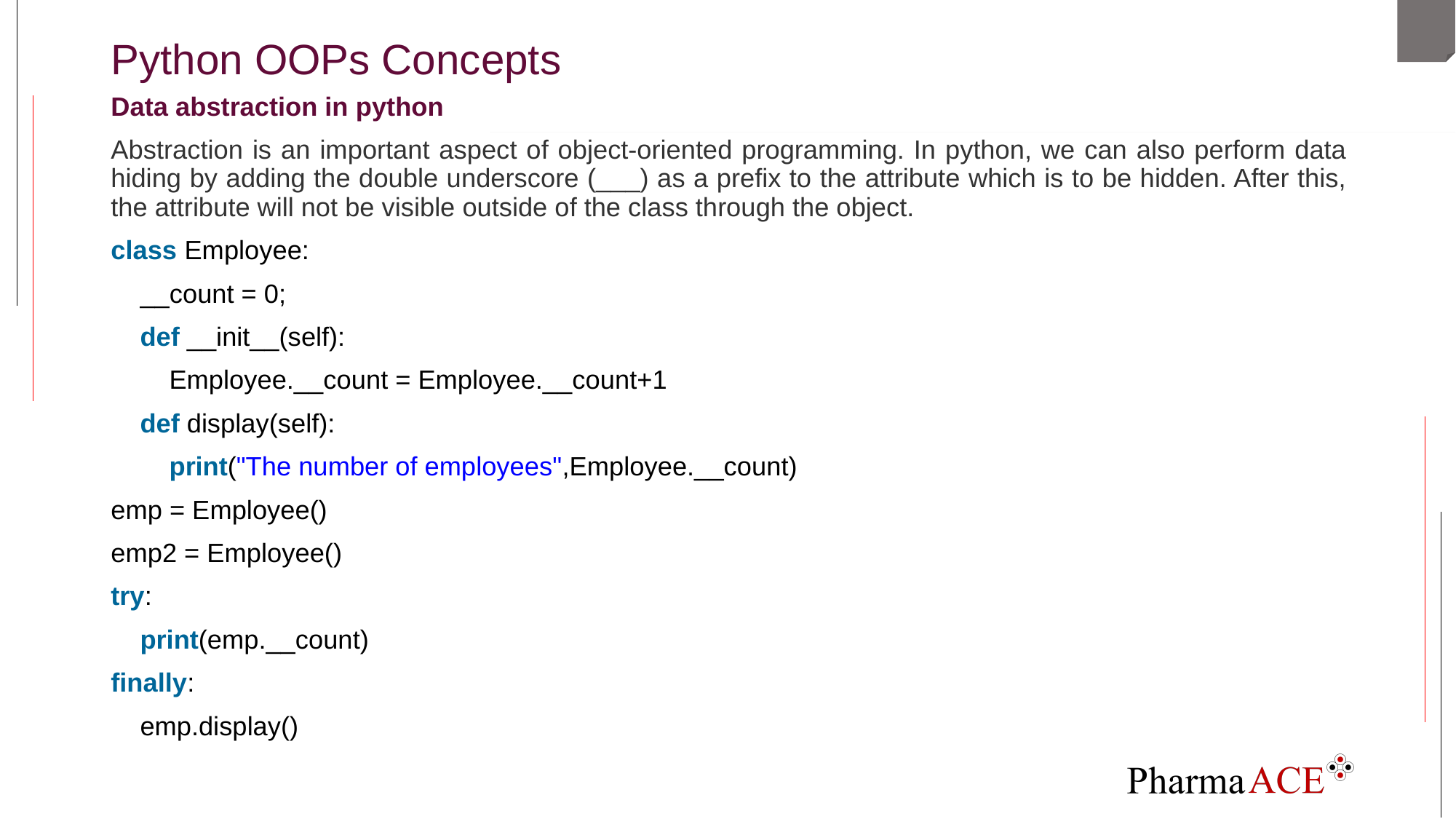

# Python OOPs Concepts
Data abstraction in python
Abstraction is an important aspect of object-oriented programming. In python, we can also perform data hiding by adding the double underscore (___) as a prefix to the attribute which is to be hidden. After this, the attribute will not be visible outside of the class through the object.
class Employee:
    __count = 0;
    def __init__(self):
        Employee.__count = Employee.__count+1
    def display(self):
        print("The number of employees",Employee.__count)
emp = Employee()
emp2 = Employee()
try:
    print(emp.__count)
finally:
    emp.display()